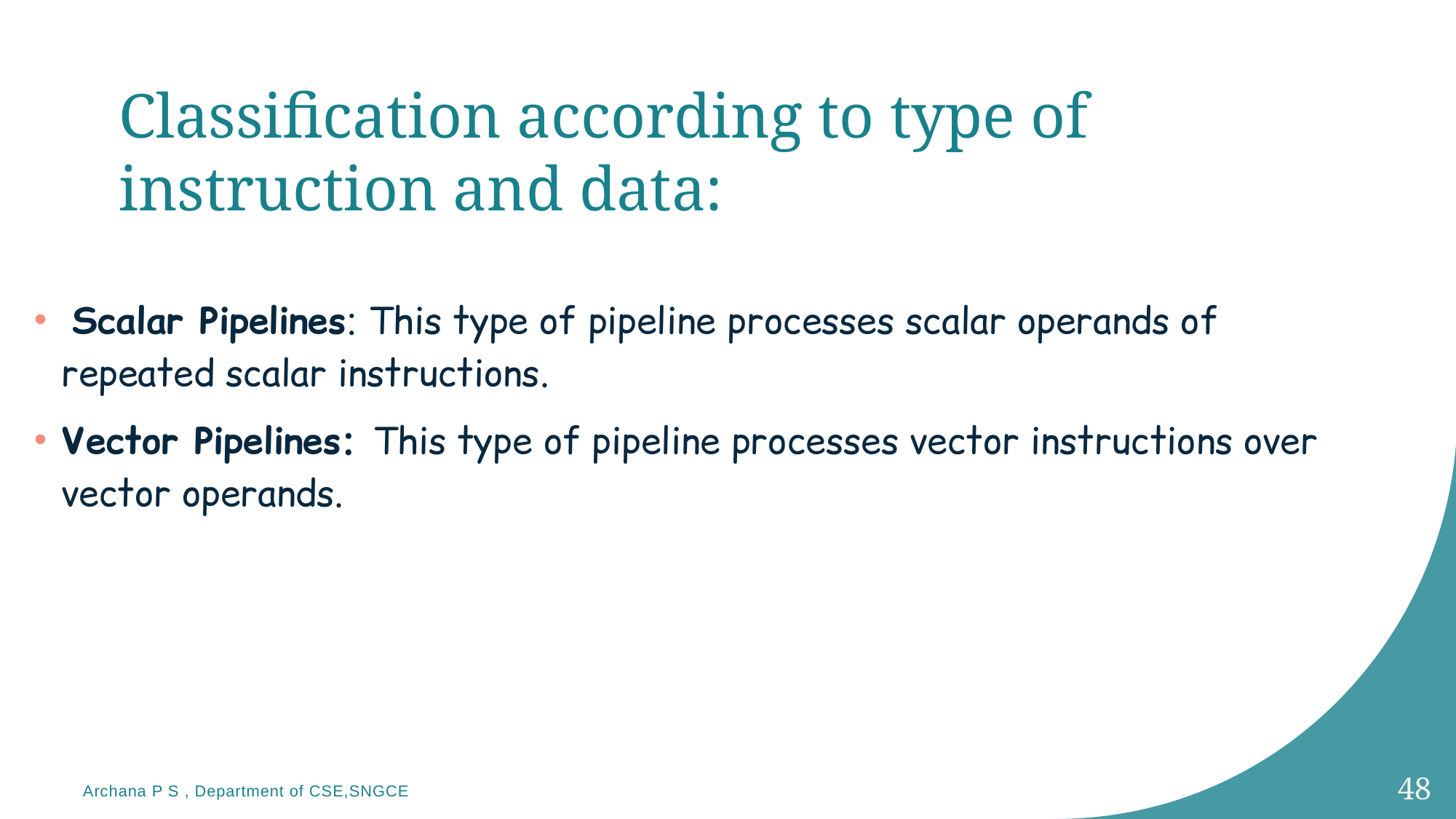

# Classification according to type of instruction and data:
 Scalar Pipelines: This type of pipeline processes scalar operands of repeated scalar instructions.
Vector Pipelines: This type of pipeline processes vector instructions over vector operands.

48
Archana P S , Department of CSE,SNGCE